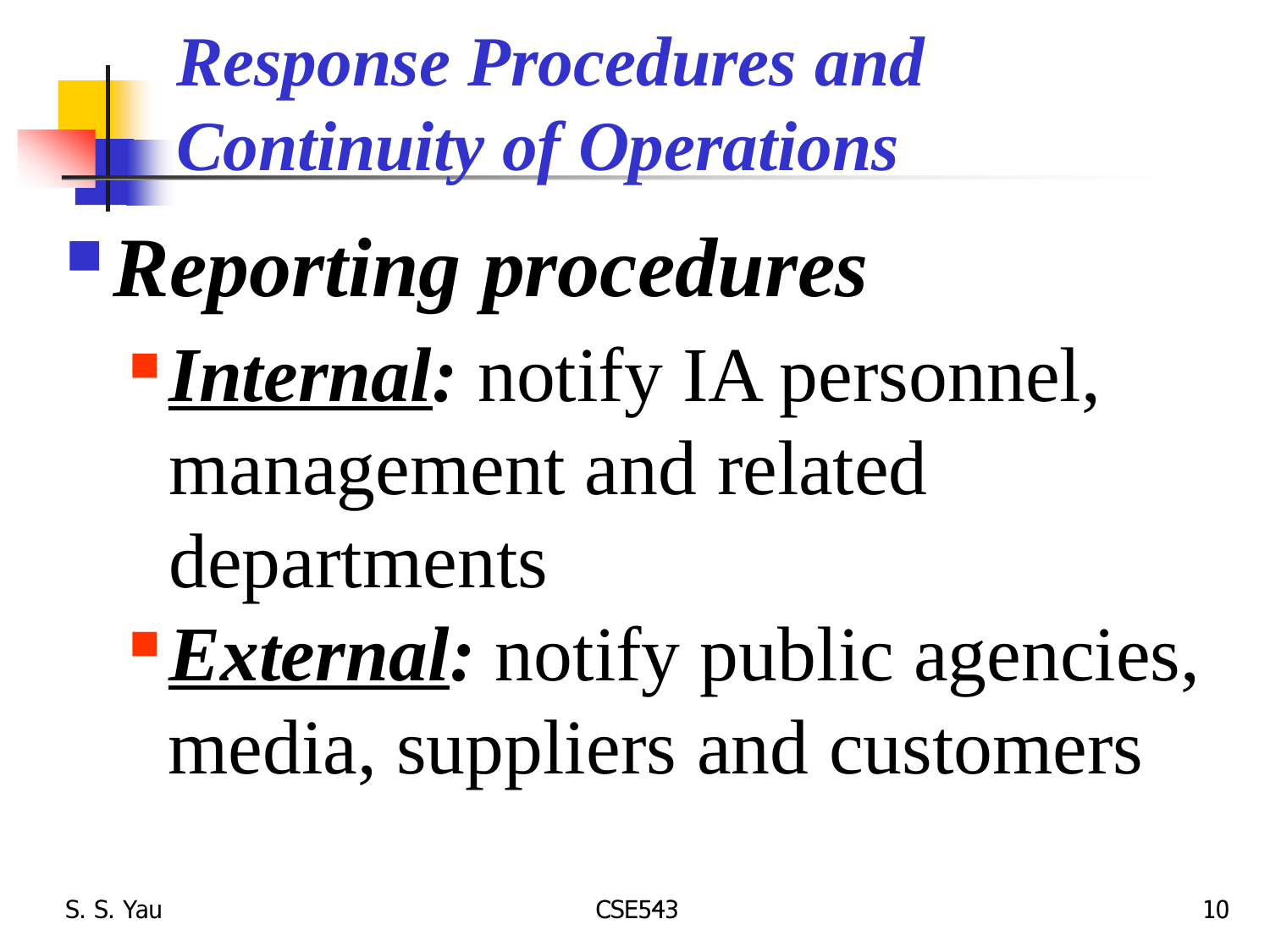

# Response Procedures and Continuity of Operations
Reporting procedures
Internal: notify IA personnel, management and related  departments
External: notify public agencies,
  media, suppliers and customers
S. S. Yau
CSE543
10